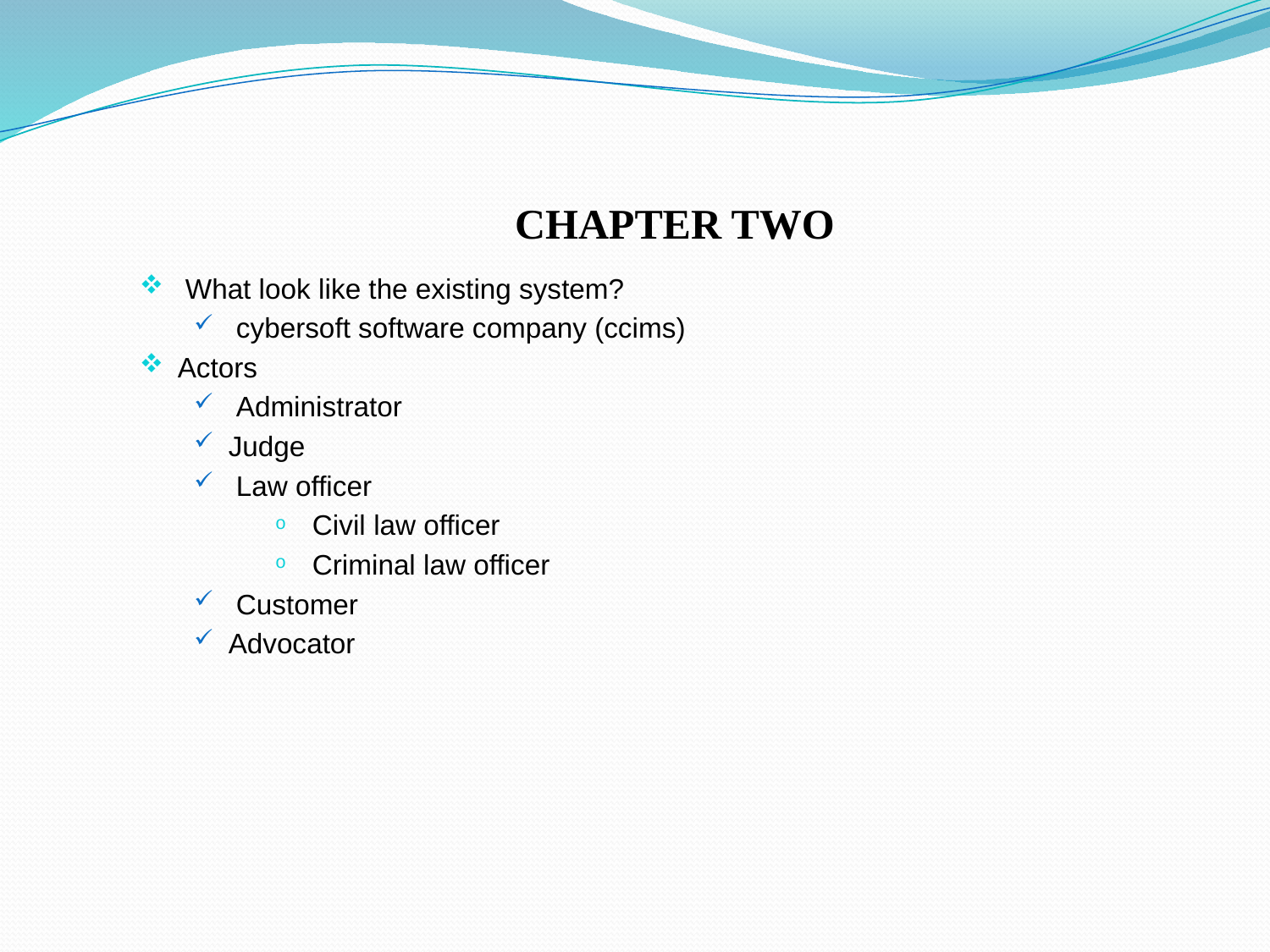

# CHAPTER TWO
 What look like the existing system?
 cybersoft software company (ccims)
Actors
 Administrator
Judge
 Law officer
 Civil law officer
 Criminal law officer
 Customer
Advocator